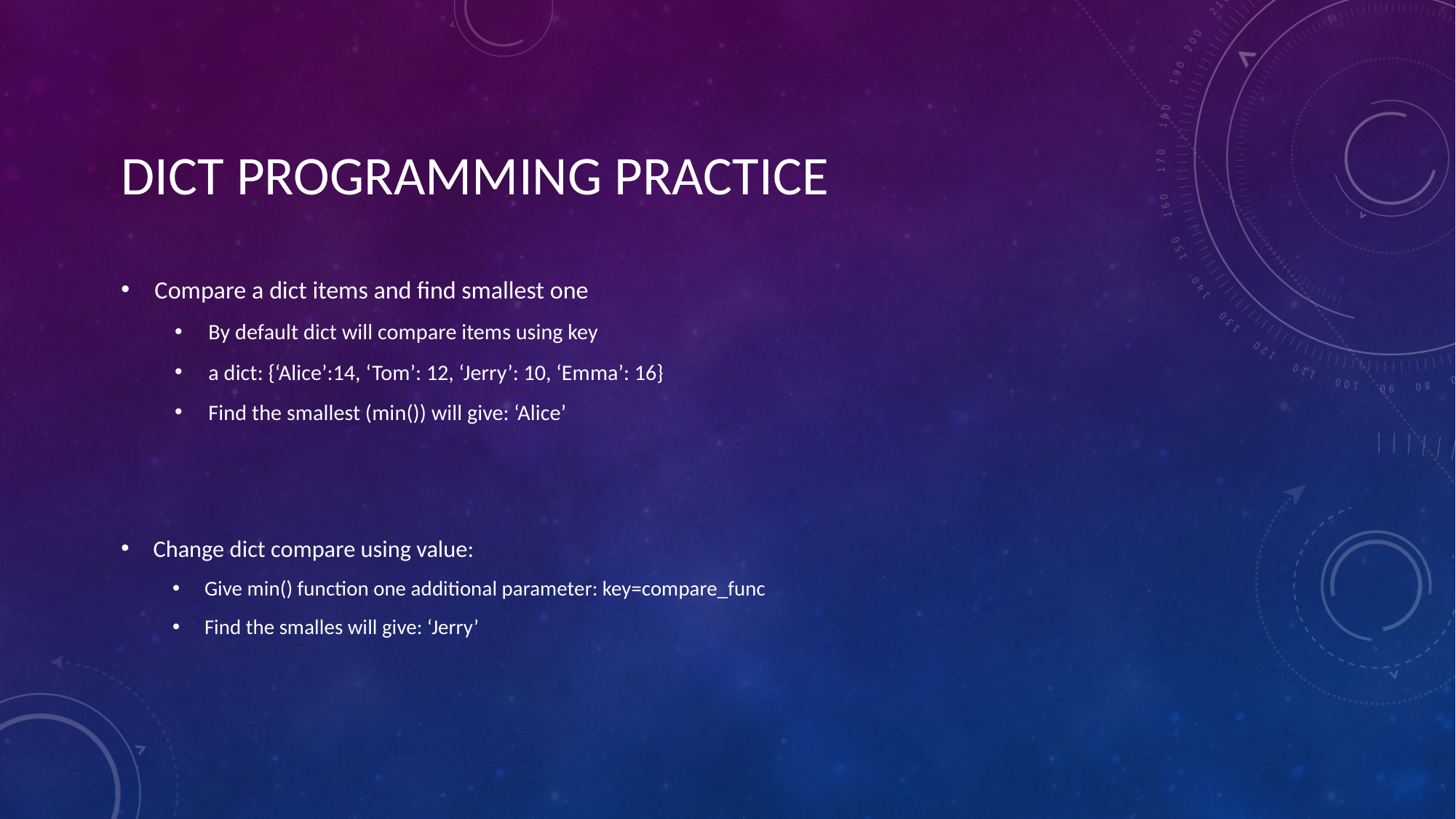

# dict Programming practice
Compare a dict items and find smallest one
By default dict will compare items using key
a dict: {‘Alice’:14, ‘Tom’: 12, ‘Jerry’: 10, ‘Emma’: 16}
Find the smallest (min()) will give: ‘Alice’
Change dict compare using value:
Give min() function one additional parameter: key=compare_func
Find the smalles will give: ‘Jerry’